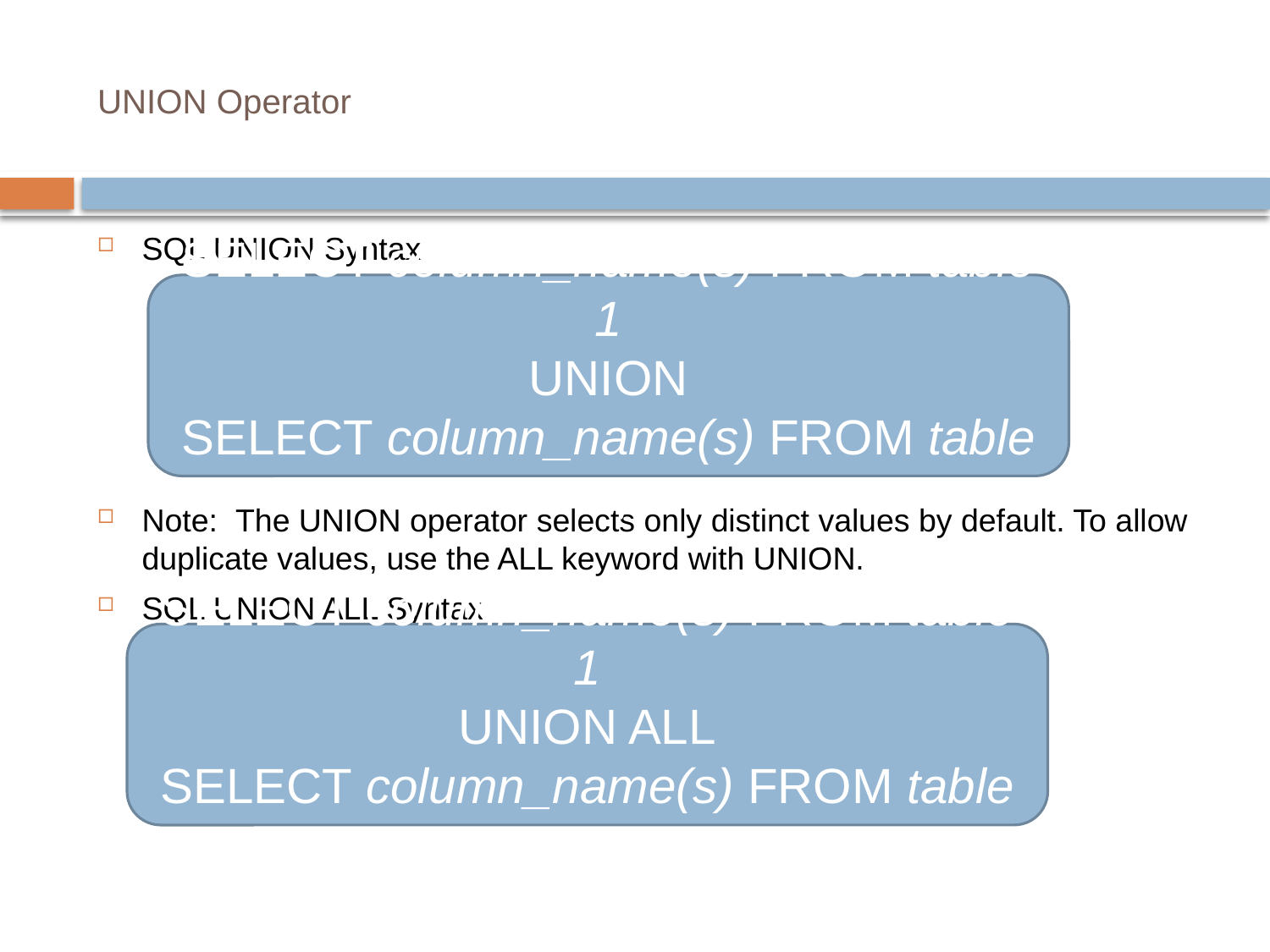

# UNION Operator
SQL UNION Syntax

Note:  The UNION operator selects only distinct values by default. To allow duplicate values, use the ALL keyword with UNION.
SQL UNION ALL Syntax

SELECT column_name(s) FROM table1
UNION
SELECT column_name(s) FROM table2;
SELECT column_name(s) FROM table1
UNION ALL
SELECT column_name(s) FROM table2;